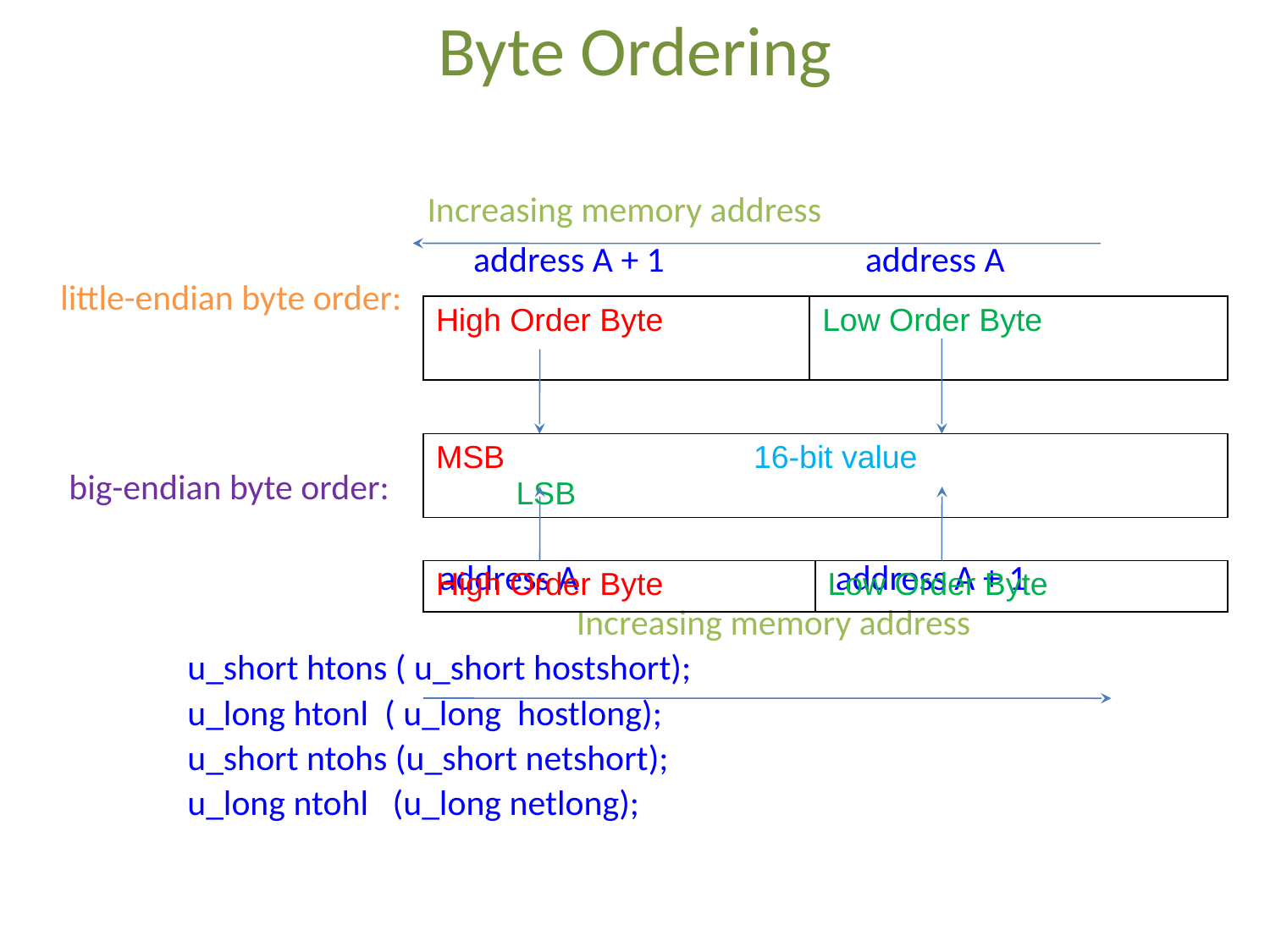

# Byte Ordering

                                 Increasing memory address
				    address A + 1                         address A		    little-endian byte order:

       big-endian byte order:

                                                     address A                                address A + 1
					 Increasing memory address
		u_short htons ( u_short hostshort);
		u_long htonl  ( u_long  hostlong);
		u_short ntohs (u_short netshort);
		u_long ntohl   (u_long netlong);

| High Order Byte | Low Order Byte |
| --- | --- |
| MSB 16-bit value LSB |
| --- |
| High Order Byte | Low Order Byte |
| --- | --- |